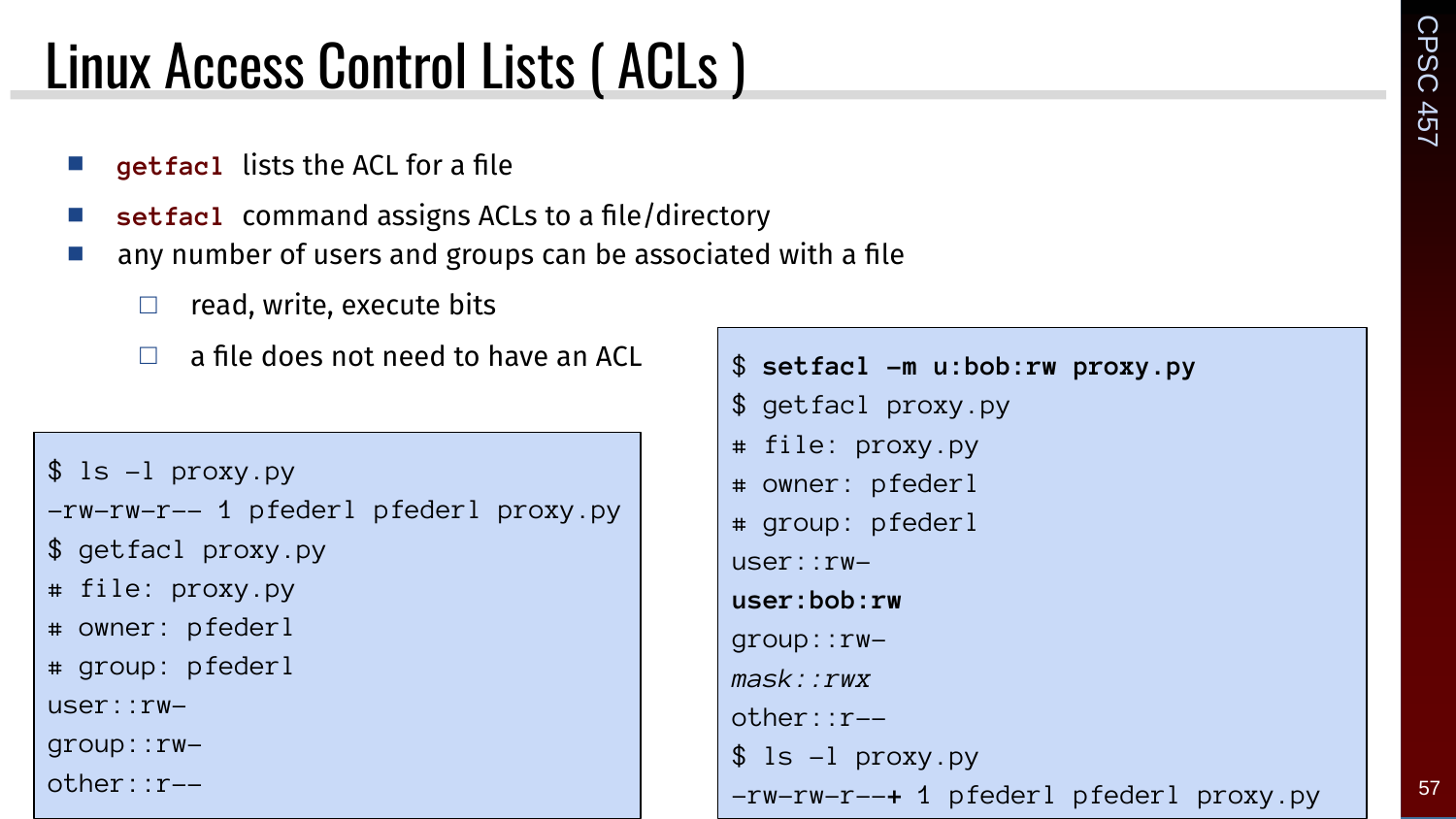

# Linux Access Control Lists ( ACLs )
getfacl lists the ACL for a file
setfacl command assigns ACLs to a file/directory
any number of users and groups can be associated with a file
read, write, execute bits
a file does not need to have an ACL

$ setfacl -m u:bob:rw proxy.py
$ getfacl proxy.py
# file: proxy.py
# owner: pfederl
# group: pfederl
user::rw-
user:bob:rw
group::rw-
mask::rwx
other::r--
$ ls -l proxy.py
-rw-rw-r--+ 1 pfederl pfederl proxy.py

$ ls -l proxy.py
-rw-rw-r-- 1 pfederl pfederl proxy.py
$ getfacl proxy.py
# file: proxy.py
# owner: pfederl
# group: pfederl
user::rw-
group::rw-
other::r--